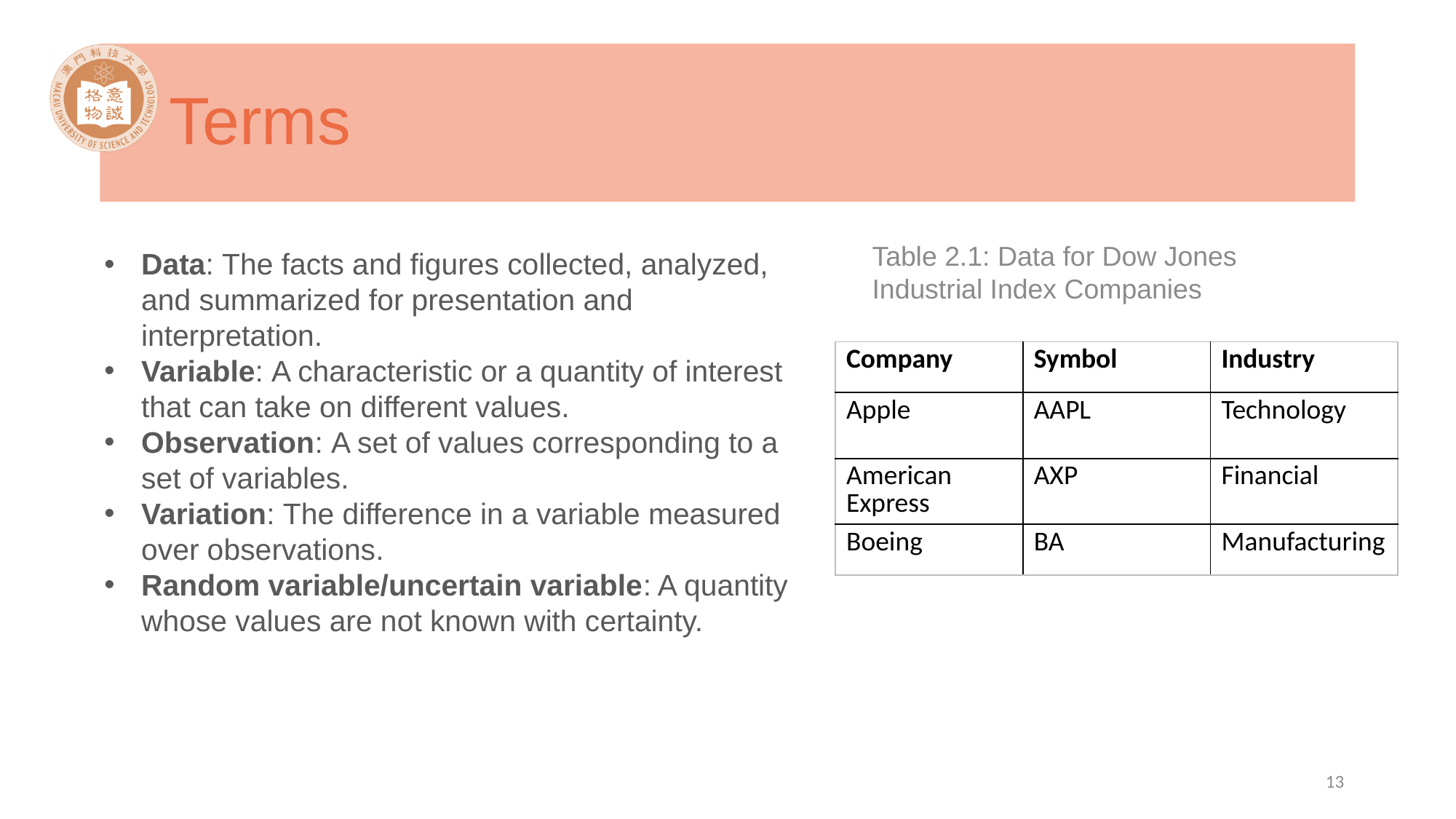

# Terms
Table 2.1: Data for Dow Jones Industrial Index Companies
Data: The facts and figures collected, analyzed, and summarized for presentation and interpretation.
Variable: A characteristic or a quantity of interest that can take on different values.
Observation: A set of values corresponding to a set of variables.
Variation: The difference in a variable measured over observations.
Random variable/uncertain variable: A quantity whose values are not known with certainty.
| Company | Symbol | Industry |
| --- | --- | --- |
| Apple | AAPL | Technology |
| American Express | AXP | Financial |
| Boeing | BA | Manufacturing |
13